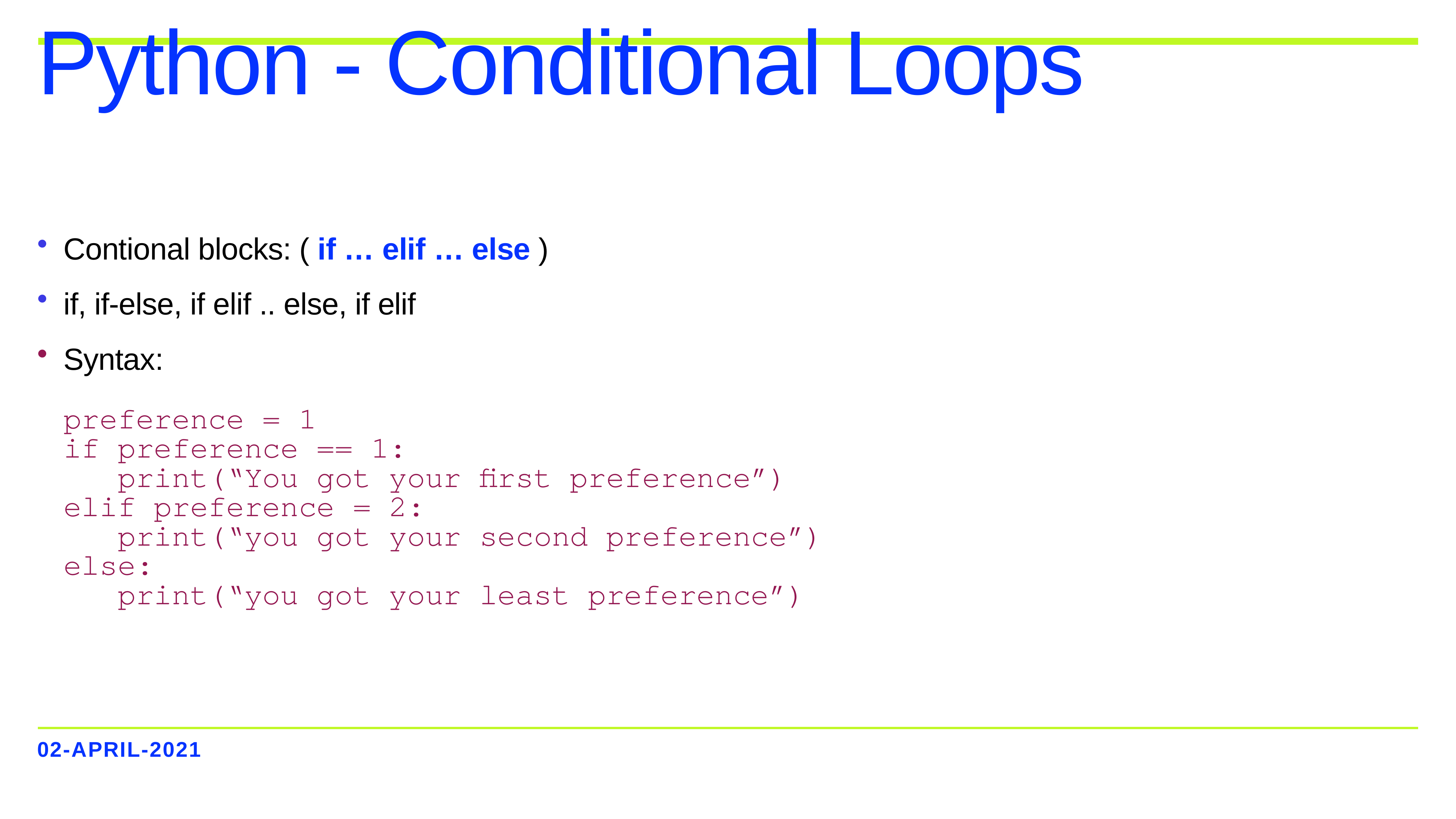

# Python - Conditional Loops
Contional blocks: ( if … elif … else )
if, if-else, if elif .. else, if elif
Syntax:
preference = 1
if preference == 1:
   print(“You got your first preference”)
elif preference = 2:
   print(“you got your second preference”)
else:
   print(“you got your least preference”)
02-APRIL-2021